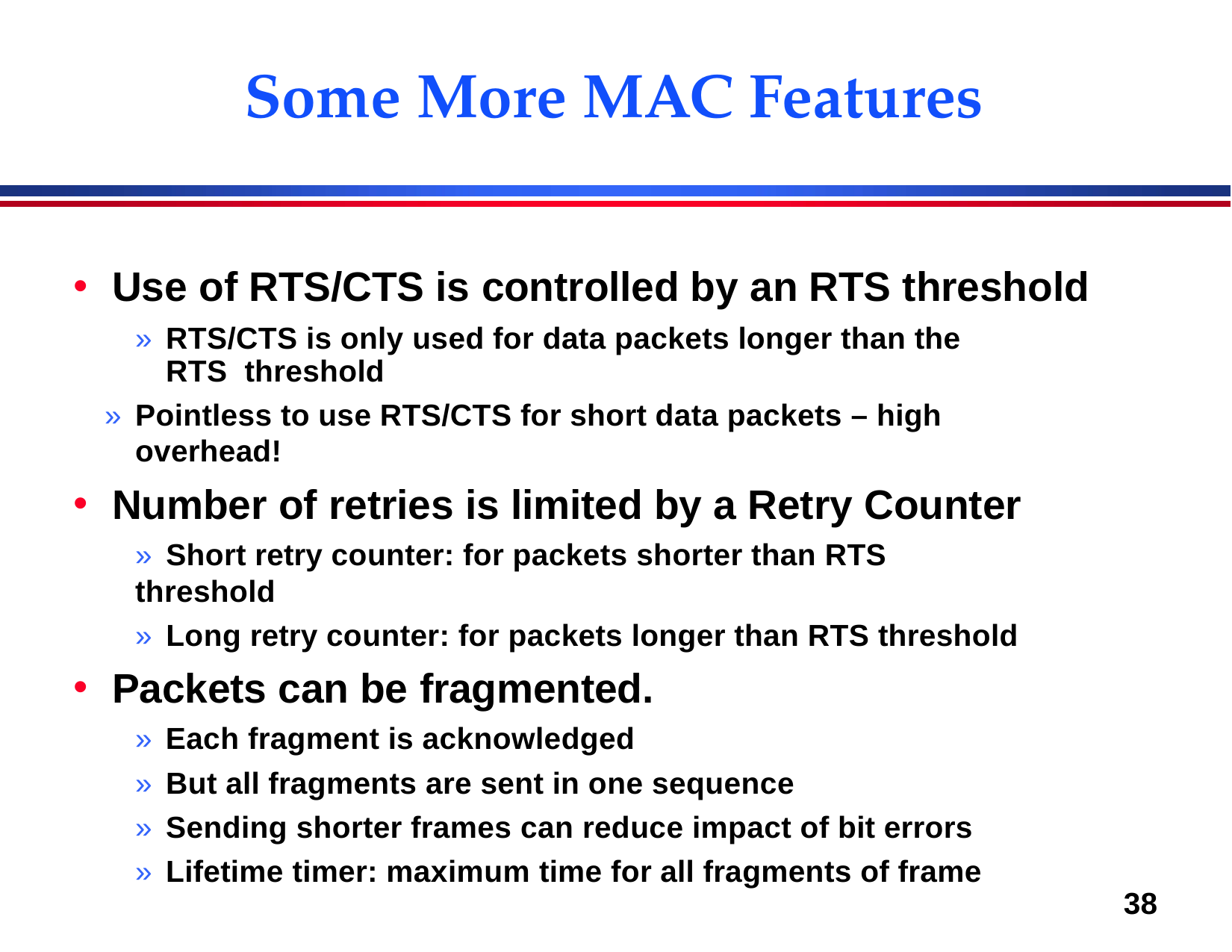

# Some More MAC Features
Use of RTS/CTS is controlled by an RTS threshold
» RTS/CTS is only used for data packets longer than the RTS  threshold
» Pointless to use RTS/CTS for short data packets – high overhead!
Number of retries is limited by a Retry Counter
» Short retry counter: for packets shorter than RTS threshold
» Long retry counter: for packets longer than RTS threshold
Packets can be fragmented.
» Each fragment is acknowledged
» But all fragments are sent in one sequence
» Sending shorter frames can reduce impact of bit errors
» Lifetime timer: maximum time for all fragments of frame
38